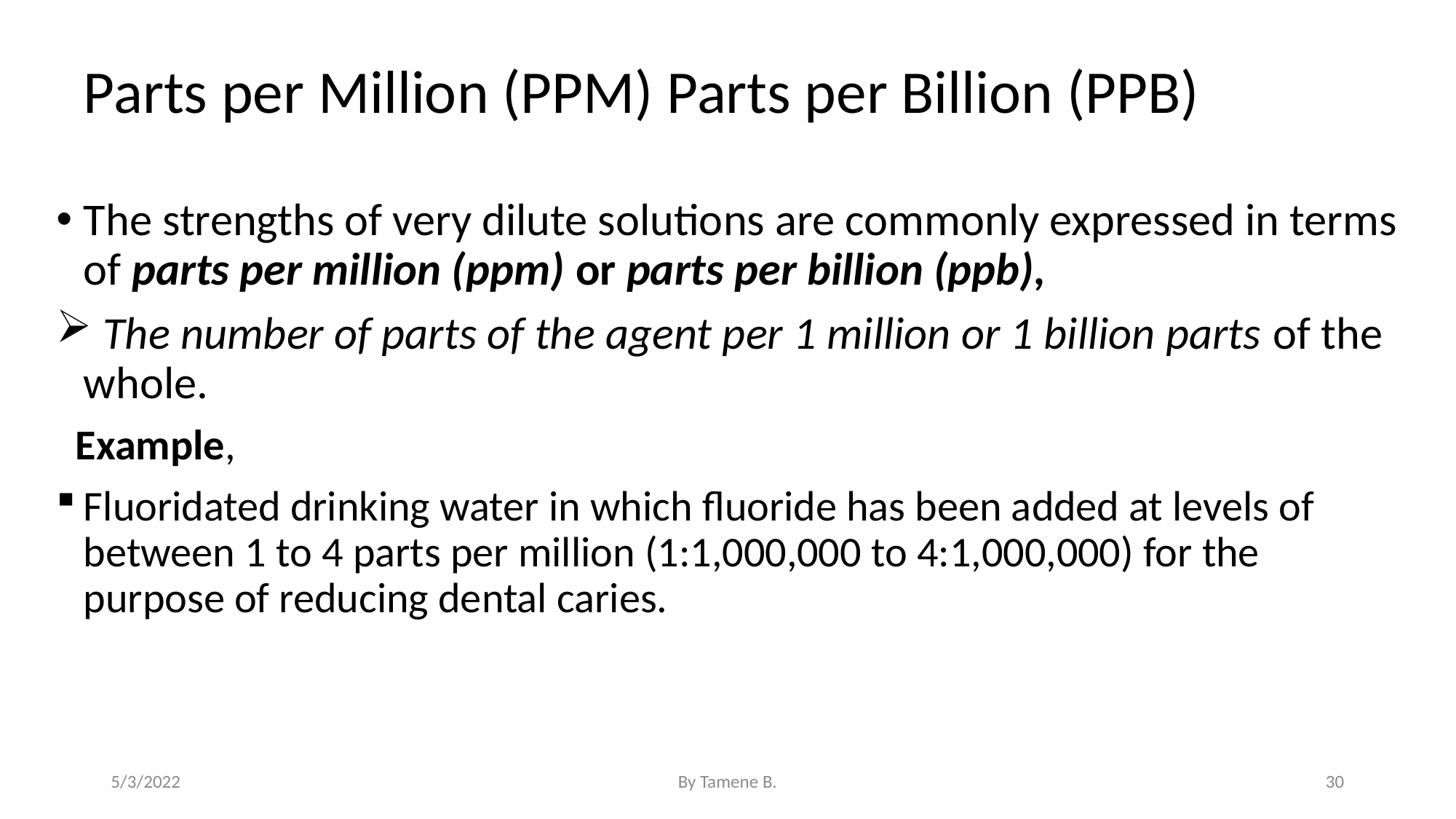

# Parts per Million (PPM) Parts per Billion (PPB)
The strengths of very dilute solutions are commonly expressed in terms of parts per million (ppm) or parts per billion (ppb),
 The number of parts of the agent per 1 million or 1 billion parts of the whole.
  Example,
Fluoridated drinking water in which fluoride has been added at levels of between 1 to 4 parts per million (1:1,000,000 to 4:1,000,000) for the purpose of reducing dental caries.
5/3/2022
By Tamene B.
30